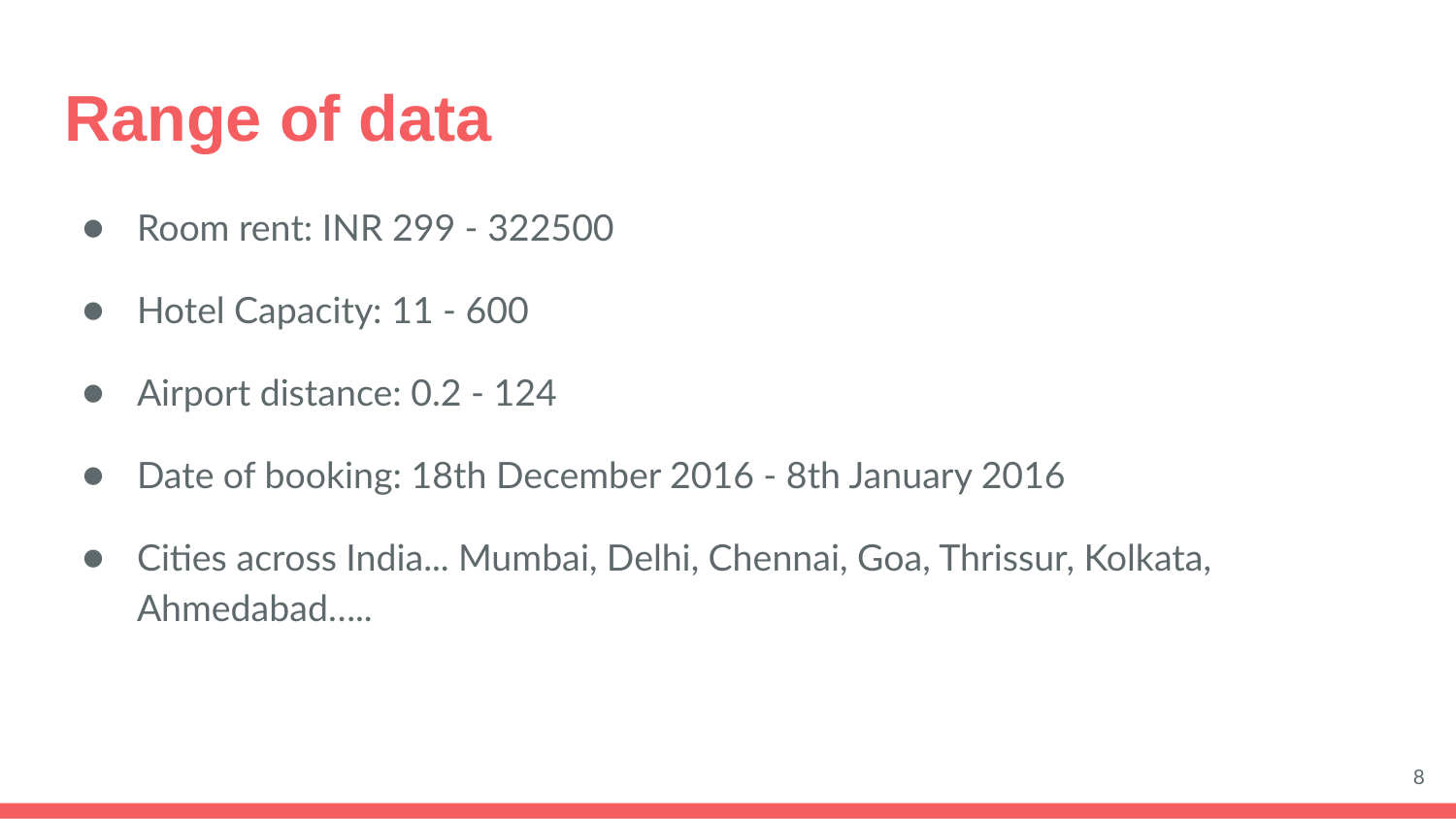

# Range of data
Room rent: INR 299 - 322500
Hotel Capacity: 11 - 600
Airport distance: 0.2 - 124
Date of booking: 18th December 2016 - 8th January 2016
Cities across India... Mumbai, Delhi, Chennai, Goa, Thrissur, Kolkata, Ahmedabad…..
8